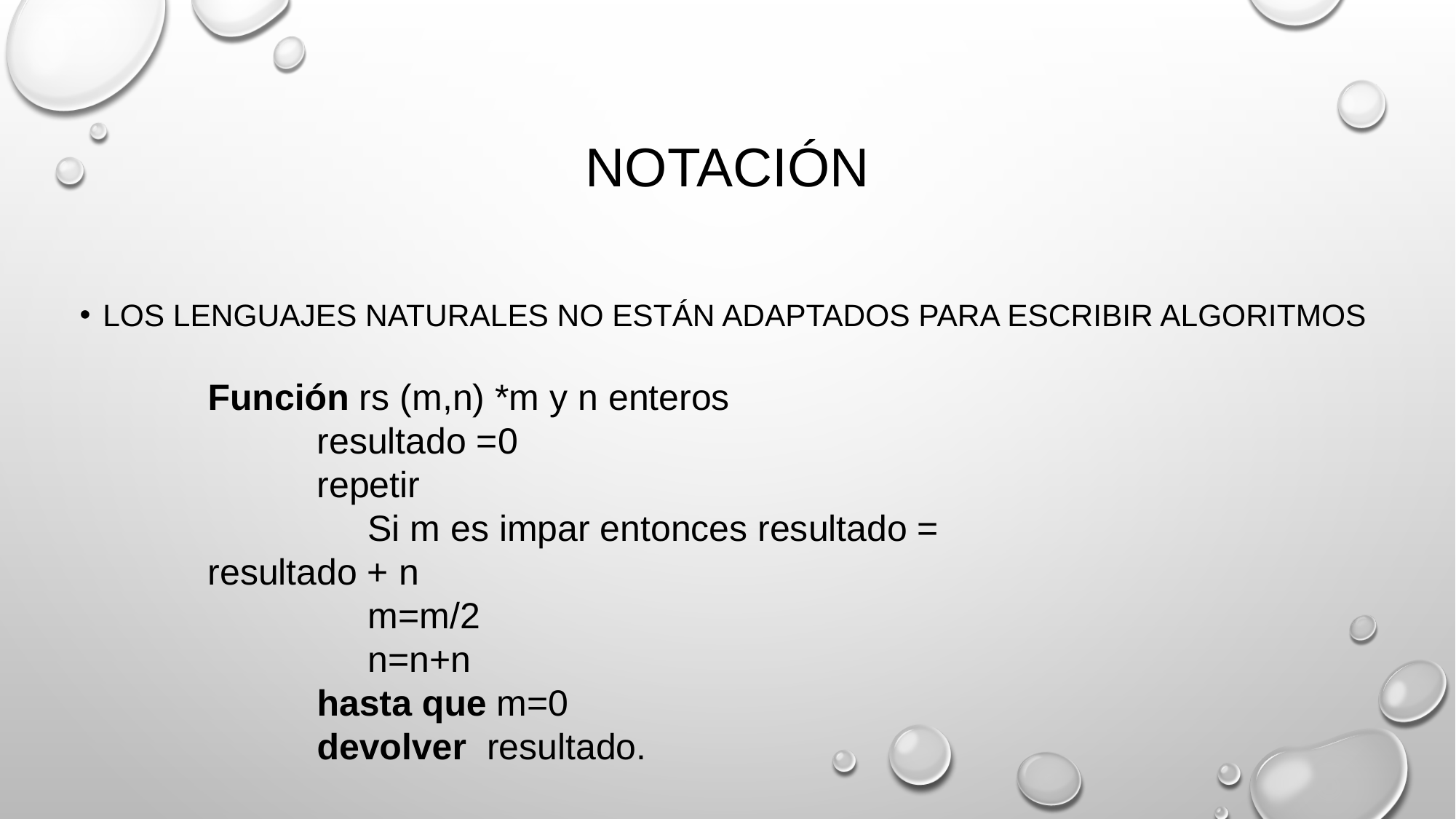

# Notación
Los lenguajes naturales no están adaptados para escribir algoritmos
Función rs (m,n) *m y n enteros
	resultado =0
	repetir
	     Si m es impar entonces resultado = resultado + n
	     m=m/2
	     n=n+n
	hasta que m=0
	devolver  resultado.